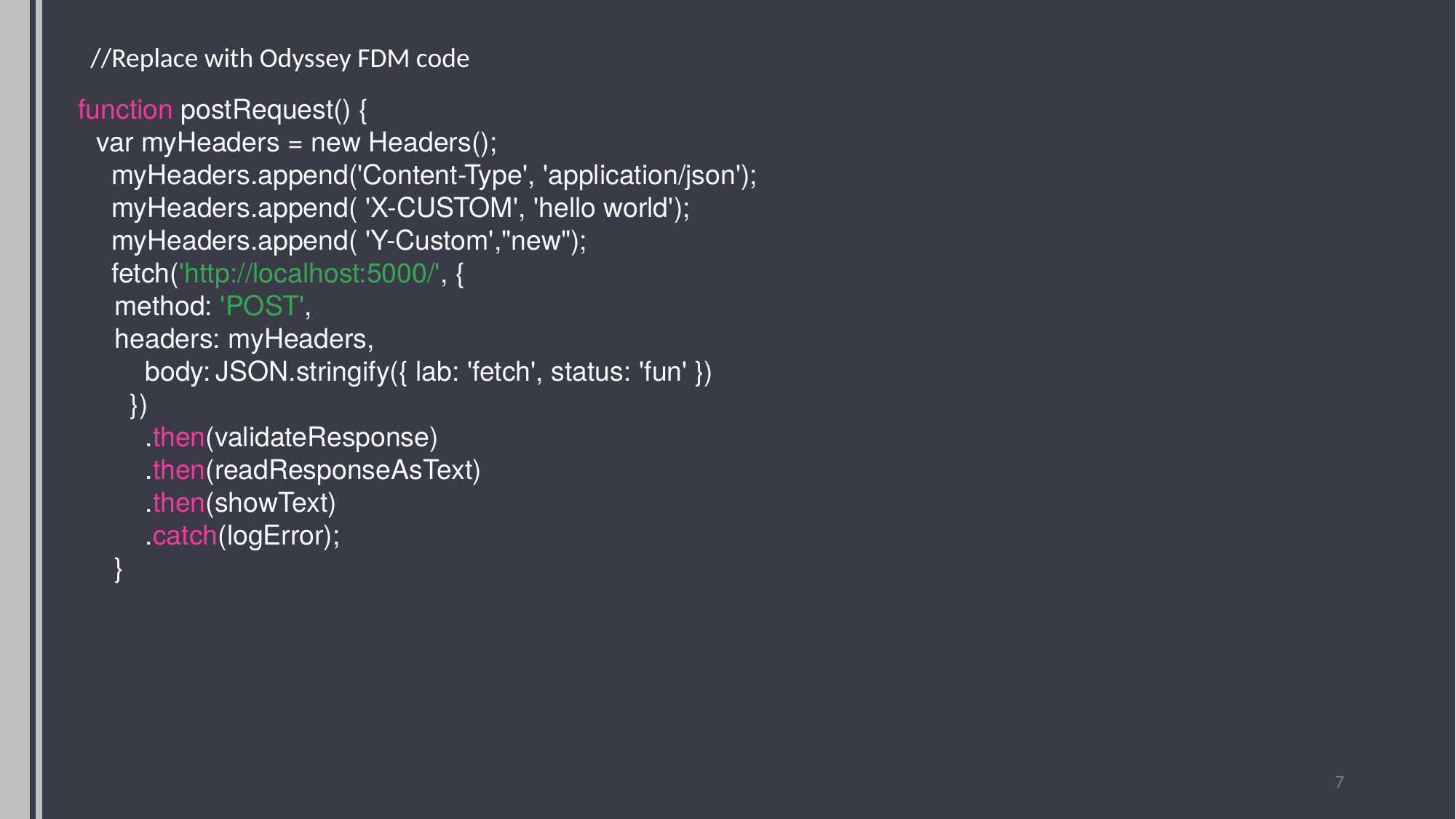

//Replace with Odyssey FDM code
function postRequest() {
var myHeaders = new Headers();
  myHeaders.append('Content-Type', 'application/json');
  myHeaders.append( 'X-CUSTOM', 'hello world');
  myHeaders.append( 'Y-Custom',"new");
  fetch('http://localhost:5000/', {
method: 'POST',
headers: myHeaders,
    body: JSON.stringify({ lab: 'fetch', status: 'fun' })
  })
    .then(validateResponse)
    .then(readResponseAsText)
    .then(showText)
    .catch(logError);
}
7